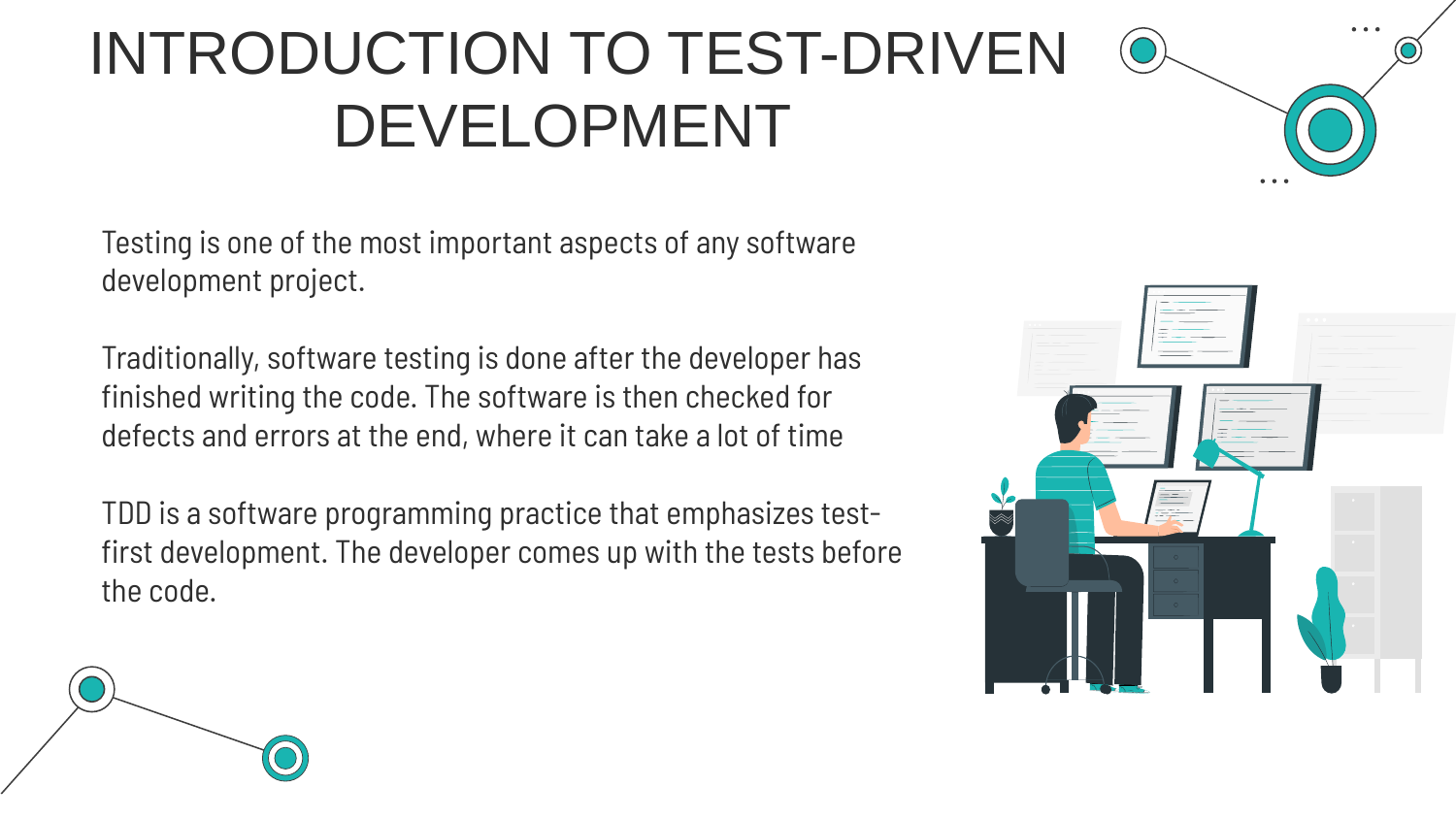

# INTRODUCTION TO TEST-DRIVEN DEVELOPMENT
Testing is one of the most important aspects of any software development project.

Traditionally, software testing is done after the developer has finished writing the code. The software is then checked for defects and errors at the end, where it can take a lot of time

TDD is a software programming practice that emphasizes test-first development. The developer comes up with the tests before the code.